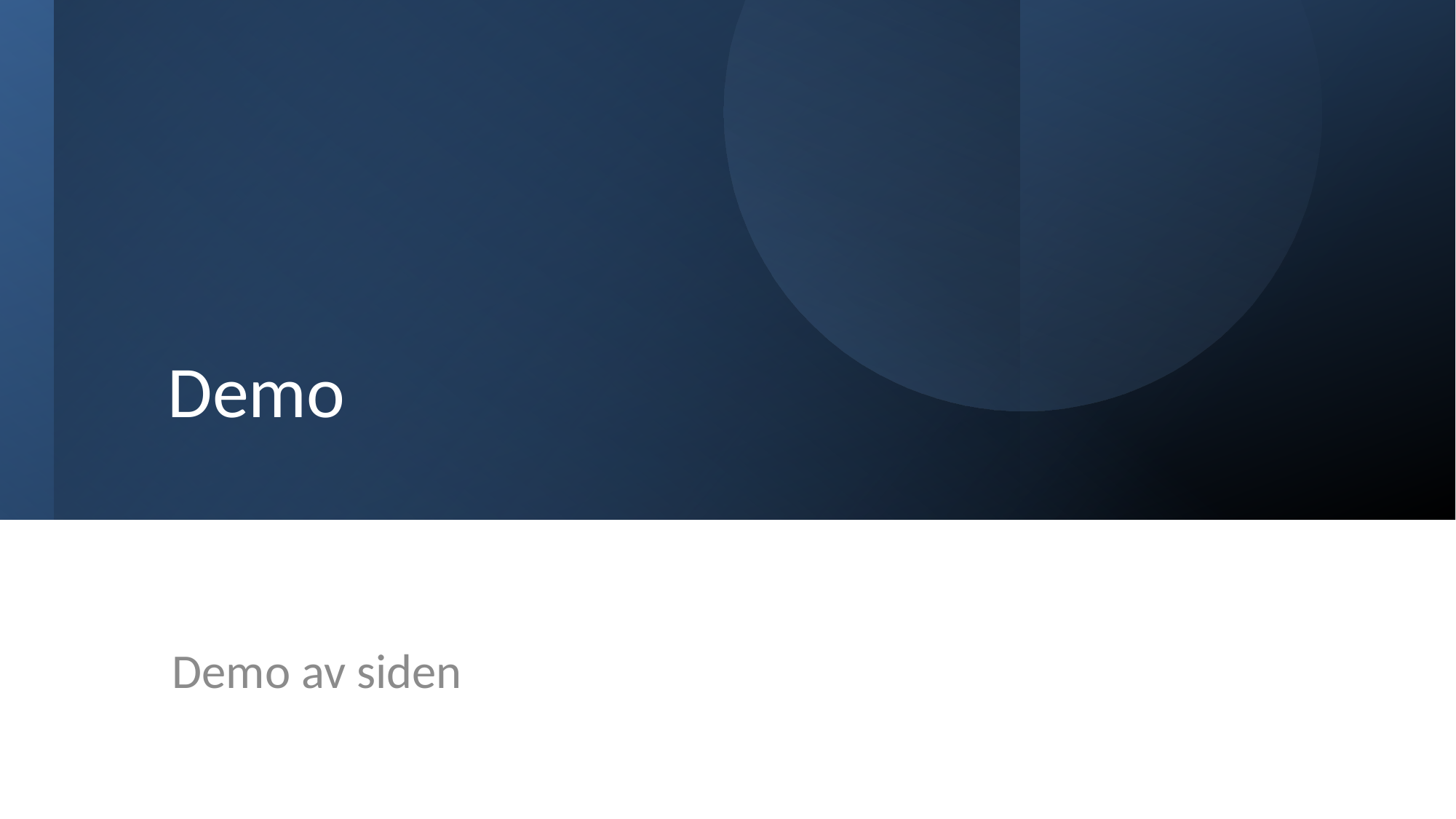

# Demo
Demo av siden
Espen Elstad Halsen - Fagprøve IT-utviklerfag - Digitaliseringsdirektoratet
8